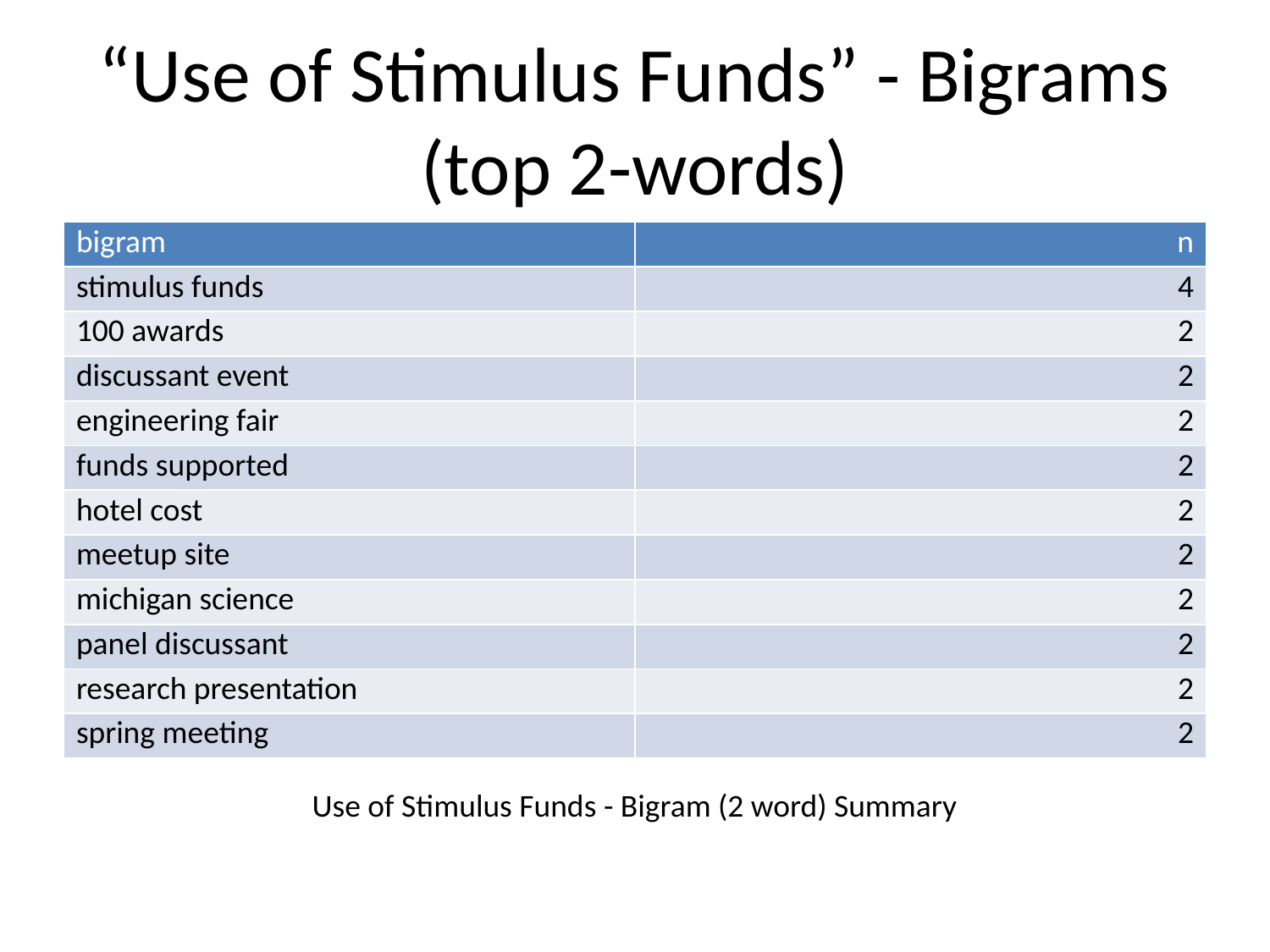

# “Use of Stimulus Funds” - Bigrams (top 2-words)
| bigram | n |
| --- | --- |
| stimulus funds | 4 |
| 100 awards | 2 |
| discussant event | 2 |
| engineering fair | 2 |
| funds supported | 2 |
| hotel cost | 2 |
| meetup site | 2 |
| michigan science | 2 |
| panel discussant | 2 |
| research presentation | 2 |
| spring meeting | 2 |
Use of Stimulus Funds - Bigram (2 word) Summary